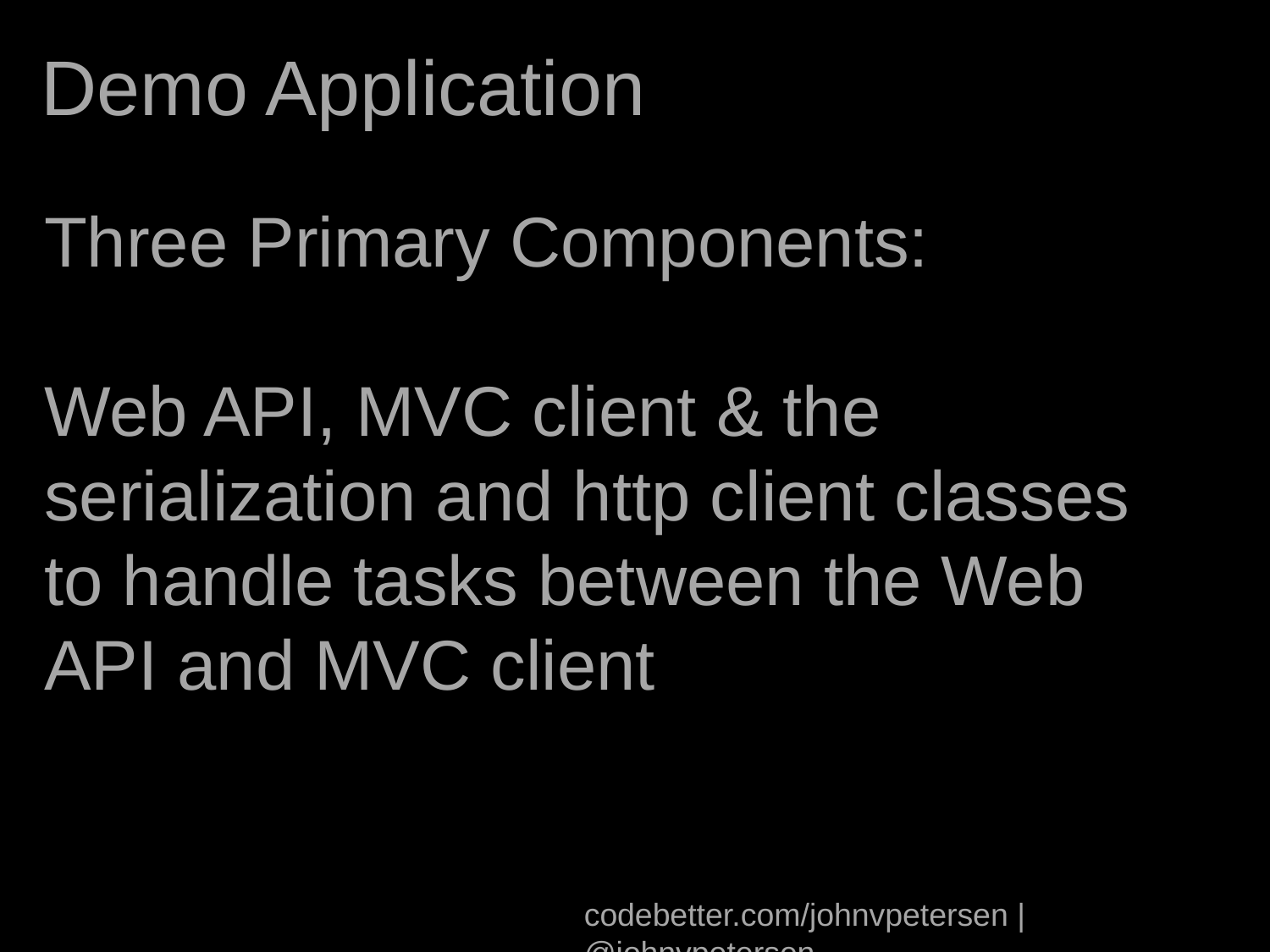

# Demo Application
Three Primary Components:

Web API, MVC client & the serialization and http client classes to handle tasks between the Web API and MVC client
codebetter.com/johnvpetersen | @johnvpetersen